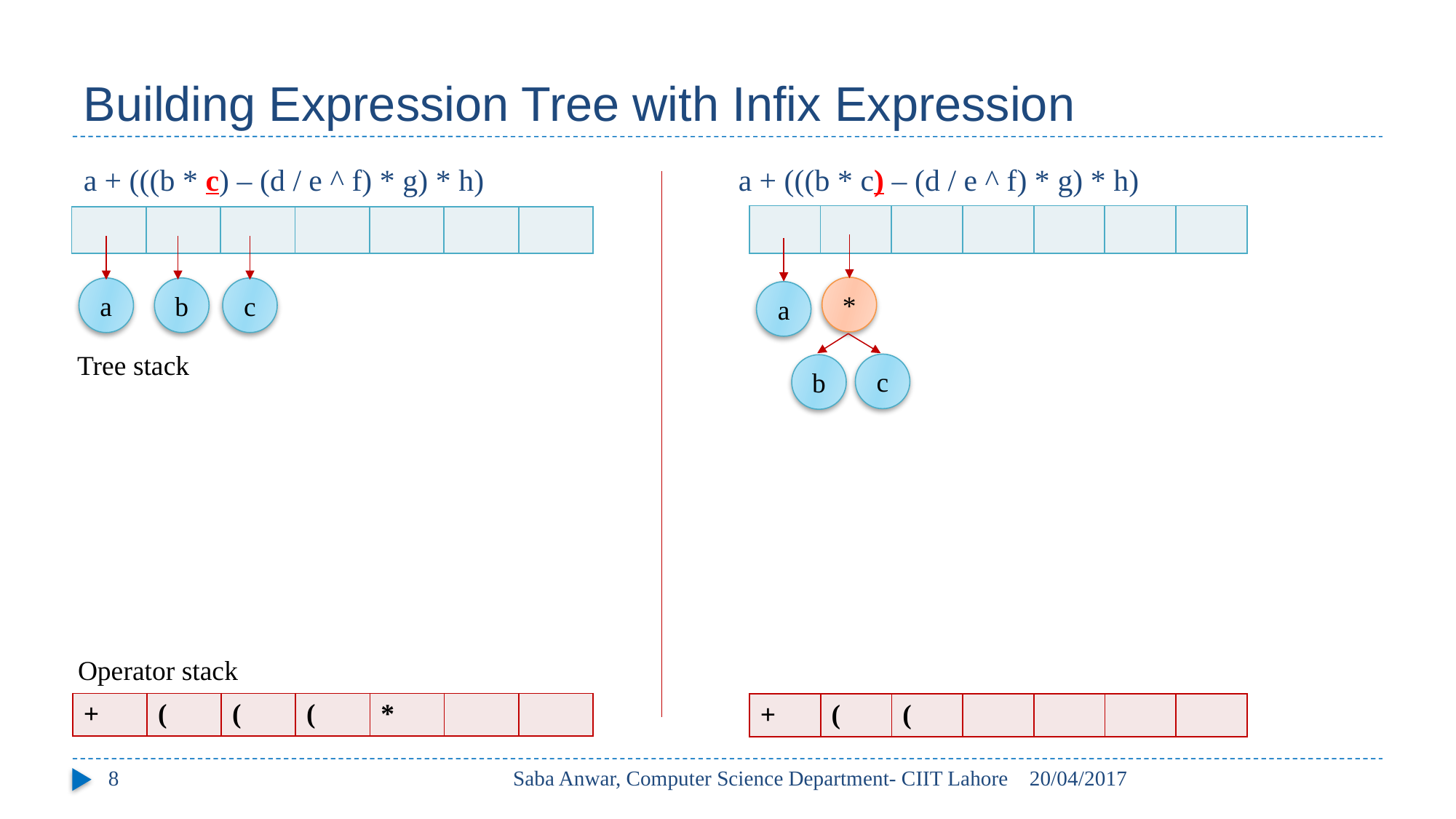

# Building Expression Tree with Infix Expression
a + (((b * c) – (d / e ^ f) * g) * h) 			a + (((b * c) – (d / e ^ f) * g) * h)
|  |  |  |  |  |  |  |
| --- | --- | --- | --- | --- | --- | --- |
|  |  |  |  |  |  |  |
| --- | --- | --- | --- | --- | --- | --- |
*
a
b
c
a
Tree stack
c
b
Operator stack
| + | ( | ( | ( | \* |  |  |
| --- | --- | --- | --- | --- | --- | --- |
| + | ( | ( |  |  |  |  |
| --- | --- | --- | --- | --- | --- | --- |
8
Saba Anwar, Computer Science Department- CIIT Lahore
20/04/2017